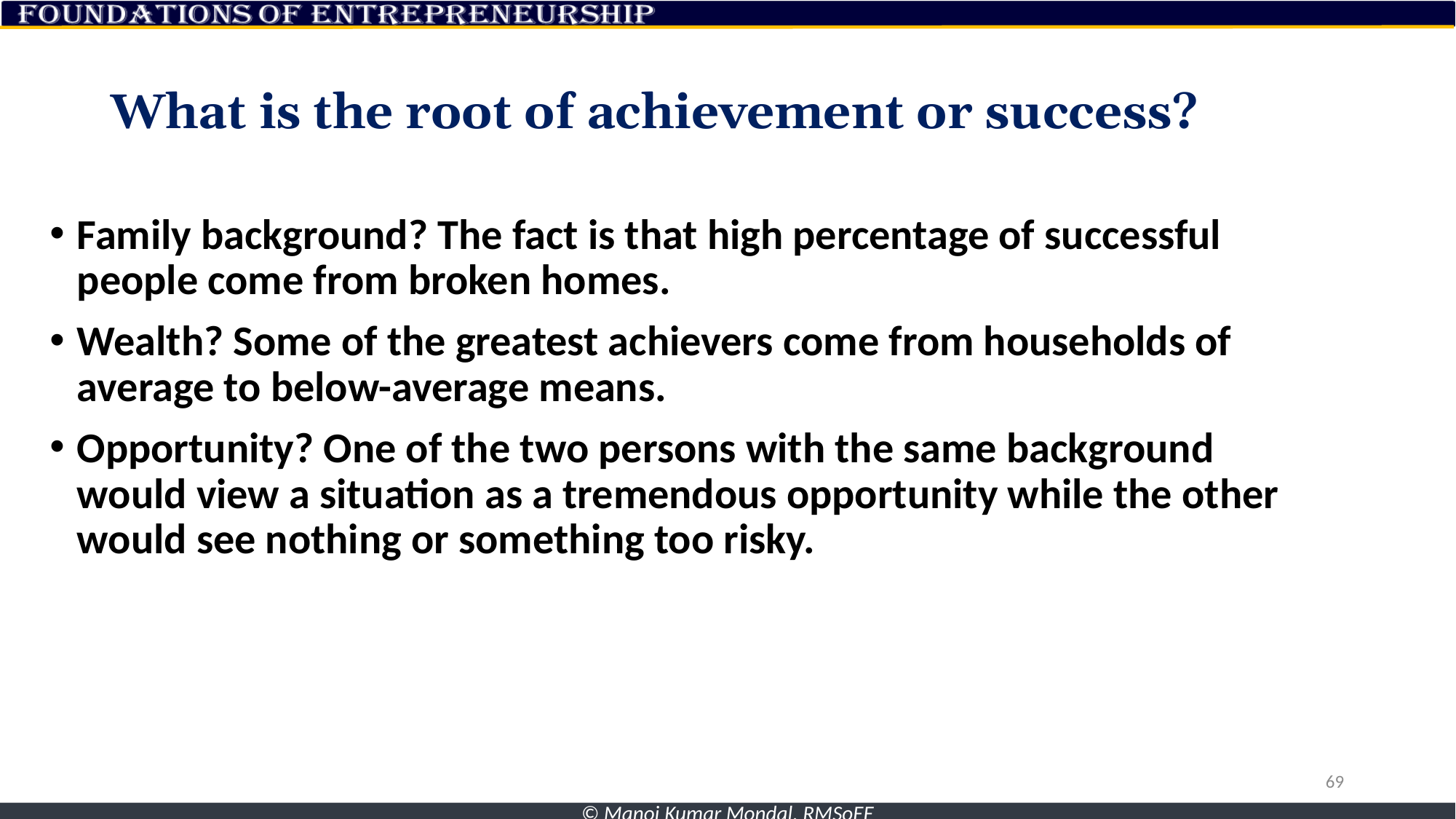

# What is the root of achievement or success?
Family background? The fact is that high percentage of successful people come from broken homes.
Wealth? Some of the greatest achievers come from households of average to below-average means.
Opportunity? One of the two persons with the same background would view a situation as a tremendous opportunity while the other would see nothing or something too risky.

69